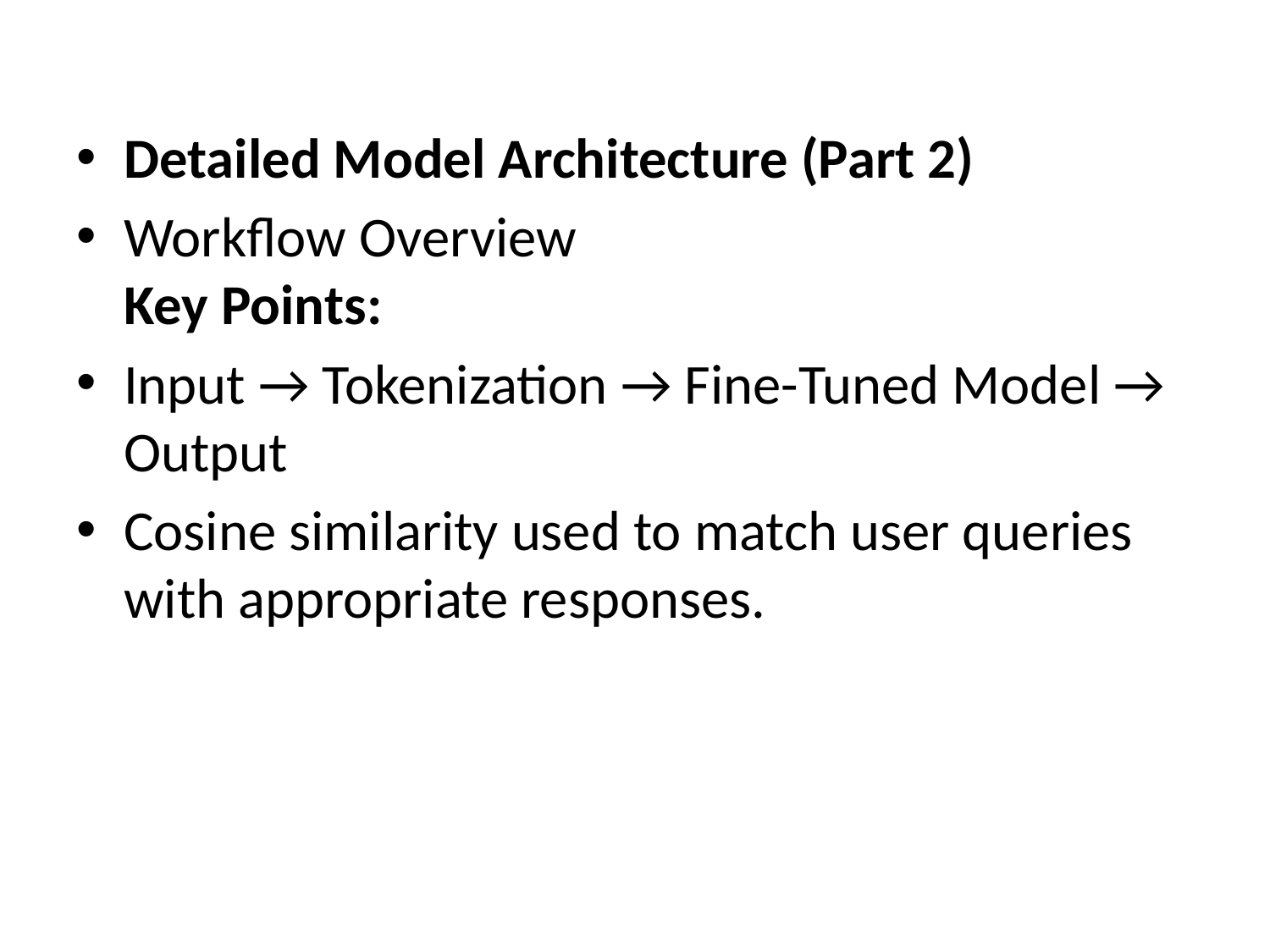

#
Detailed Model Architecture (Part 2)
Workflow Overview
Key Points:
Input → Tokenization → Fine-Tuned Model → Output
Cosine similarity used to match user queries with appropriate responses.